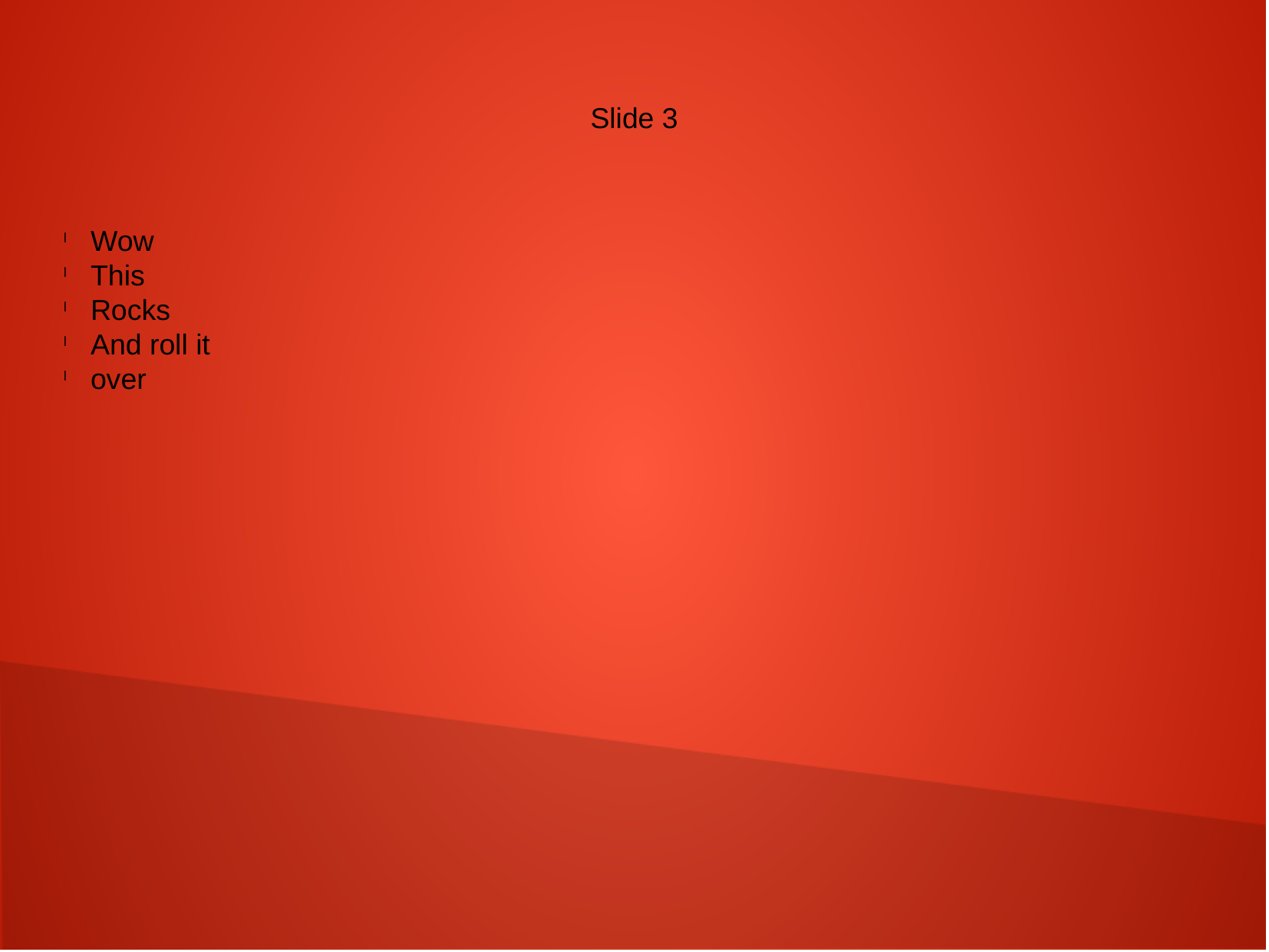

Slide 3
Wow
This
Rocks
And roll it
over